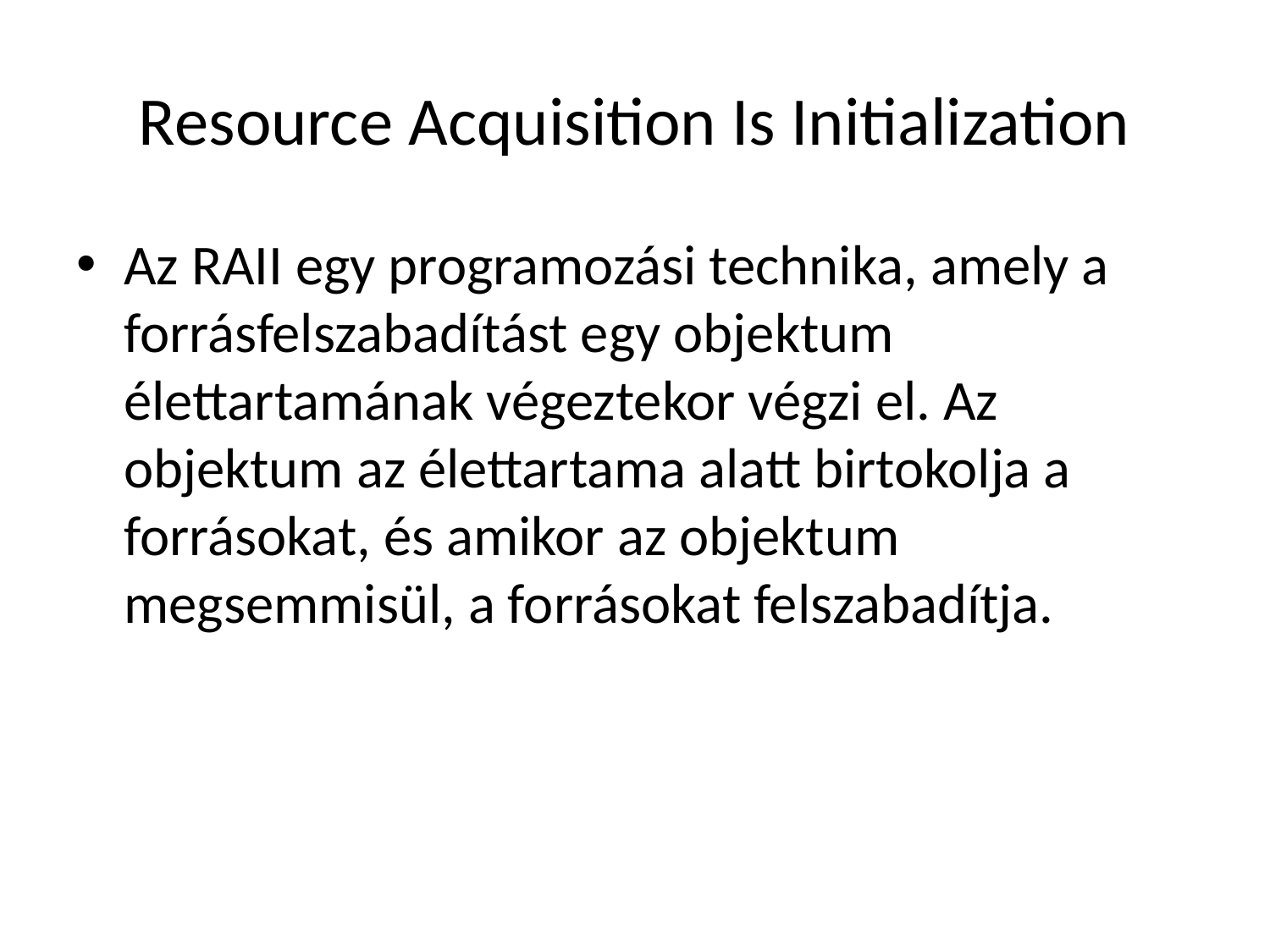

# Resource Acquisition Is Initialization
Az RAII egy programozási technika, amely a forrásfelszabadítást egy objektum élettartamának végeztekor végzi el. Az objektum az élettartama alatt birtokolja a forrásokat, és amikor az objektum megsemmisül, a forrásokat felszabadítja.